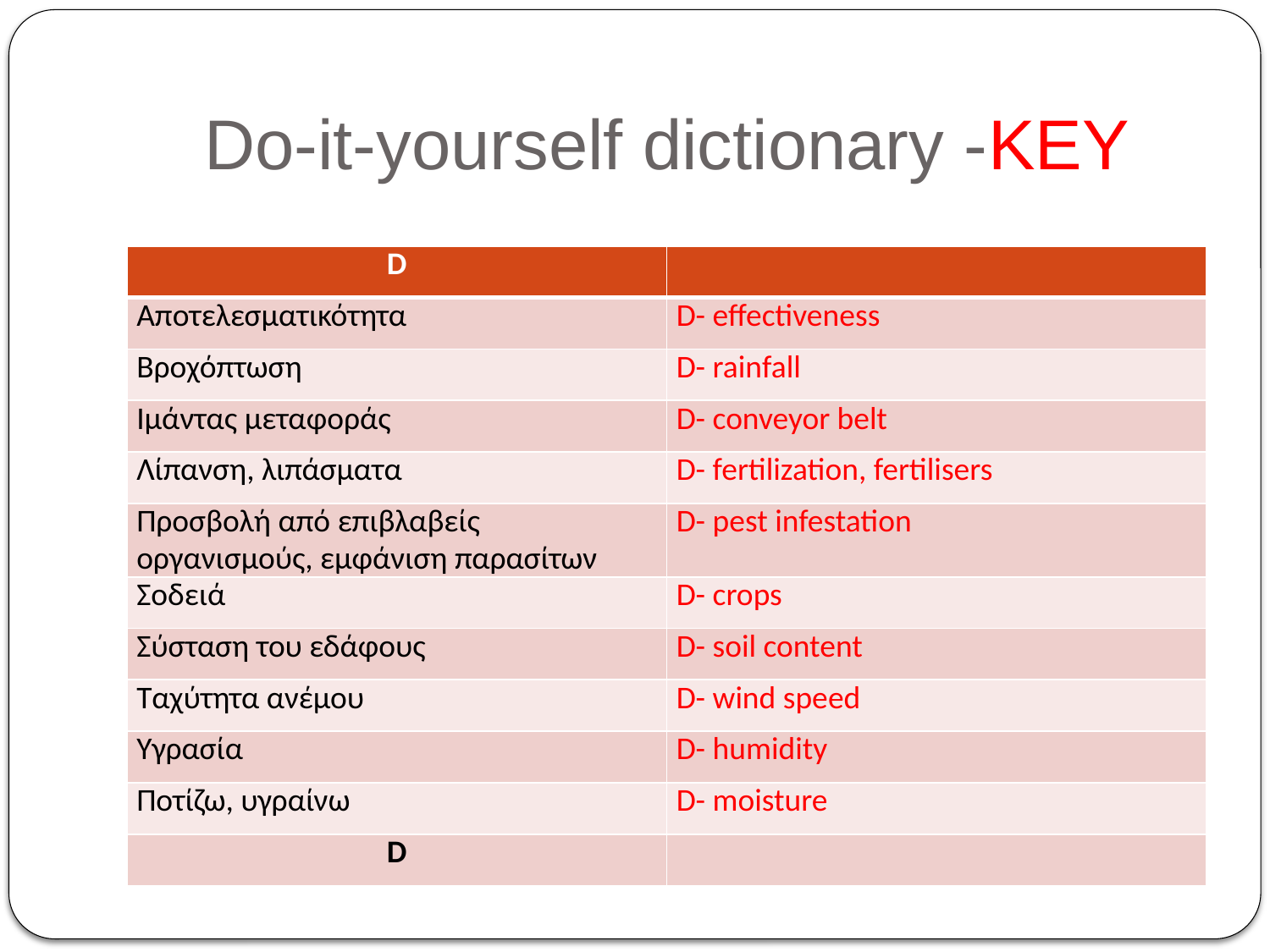

# Do-it-yourself dictionary -KEY
| D |  |
| --- | --- |
| Αποτελεσματικότητα | D- effectiveness |
| Βροχόπτωση | D- rainfall |
| Ιμάντας μεταφοράς | D- conveyor belt |
| Λίπανση, λιπάσματα | D- fertilization, fertilisers |
| Προσβολή από επιβλαβείς οργανισμούς, εμφάνιση παρασίτων | D- pest infestation |
| Σοδειά | D- crops |
| Σύσταση του εδάφους | D- soil content |
| Ταχύτητα ανέμου | D- wind speed |
| Υγρασία | D- humidity |
| Ποτίζω, υγραίνω | D- moisture |
| D |  |